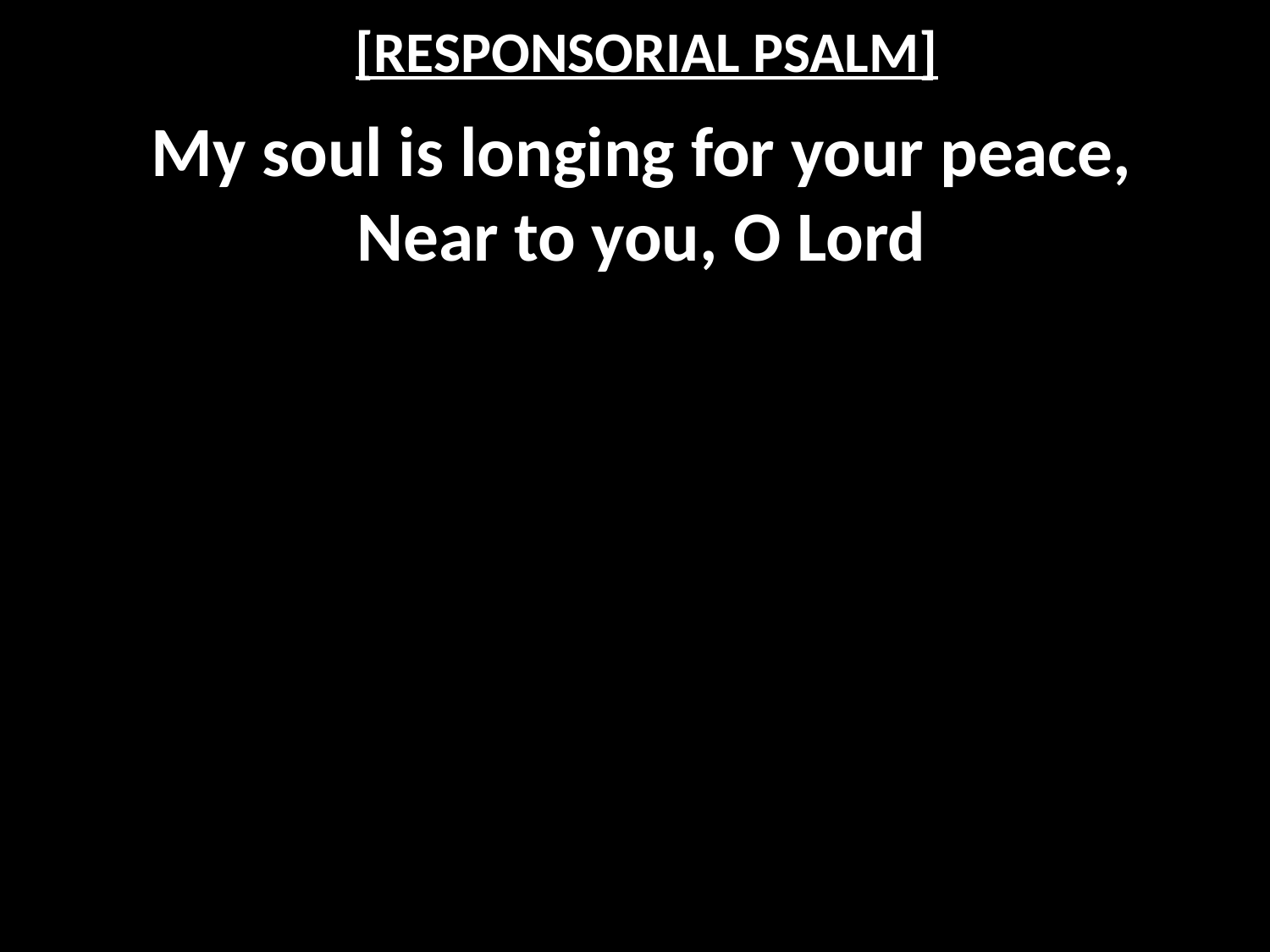

# [RESPONSORIAL PSALM]
My soul is longing for your peace,
Near to you, O Lord